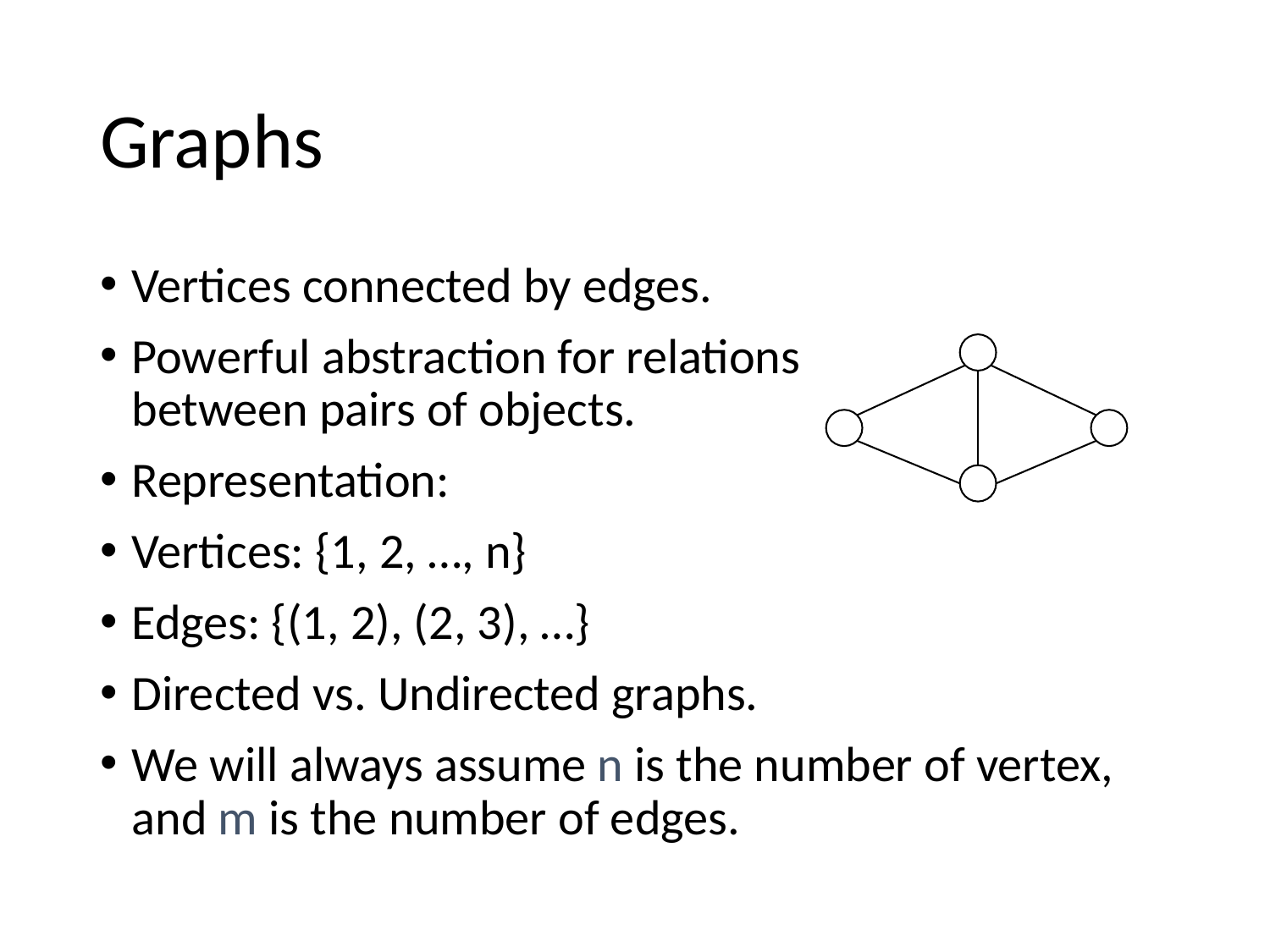

# Graphs
Vertices connected by edges.
Powerful abstraction for relations
between pairs of objects.
Representation:
Vertices: {1, 2, …, n}
Edges: {(1, 2), (2, 3), …}
Directed vs. Undirected graphs.
We will always assume n is the number of vertex, and m is the number of edges.